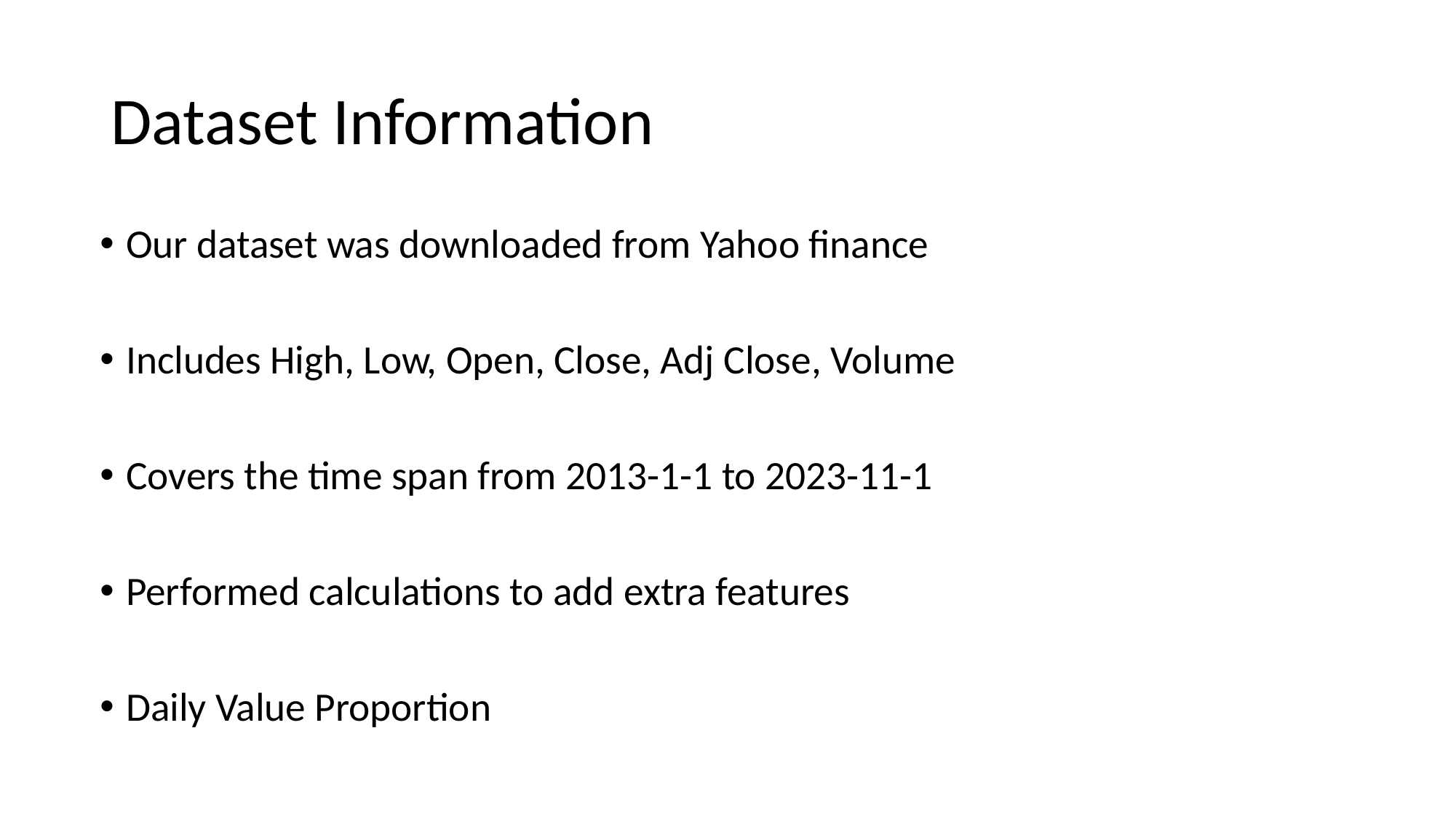

# Dataset Information
Our dataset was downloaded from Yahoo finance

Includes High, Low, Open, Close, Adj Close, Volume

Covers the time span from 2013-1-1 to 2023-11-1

Performed calculations to add extra features

Daily Value Proportion